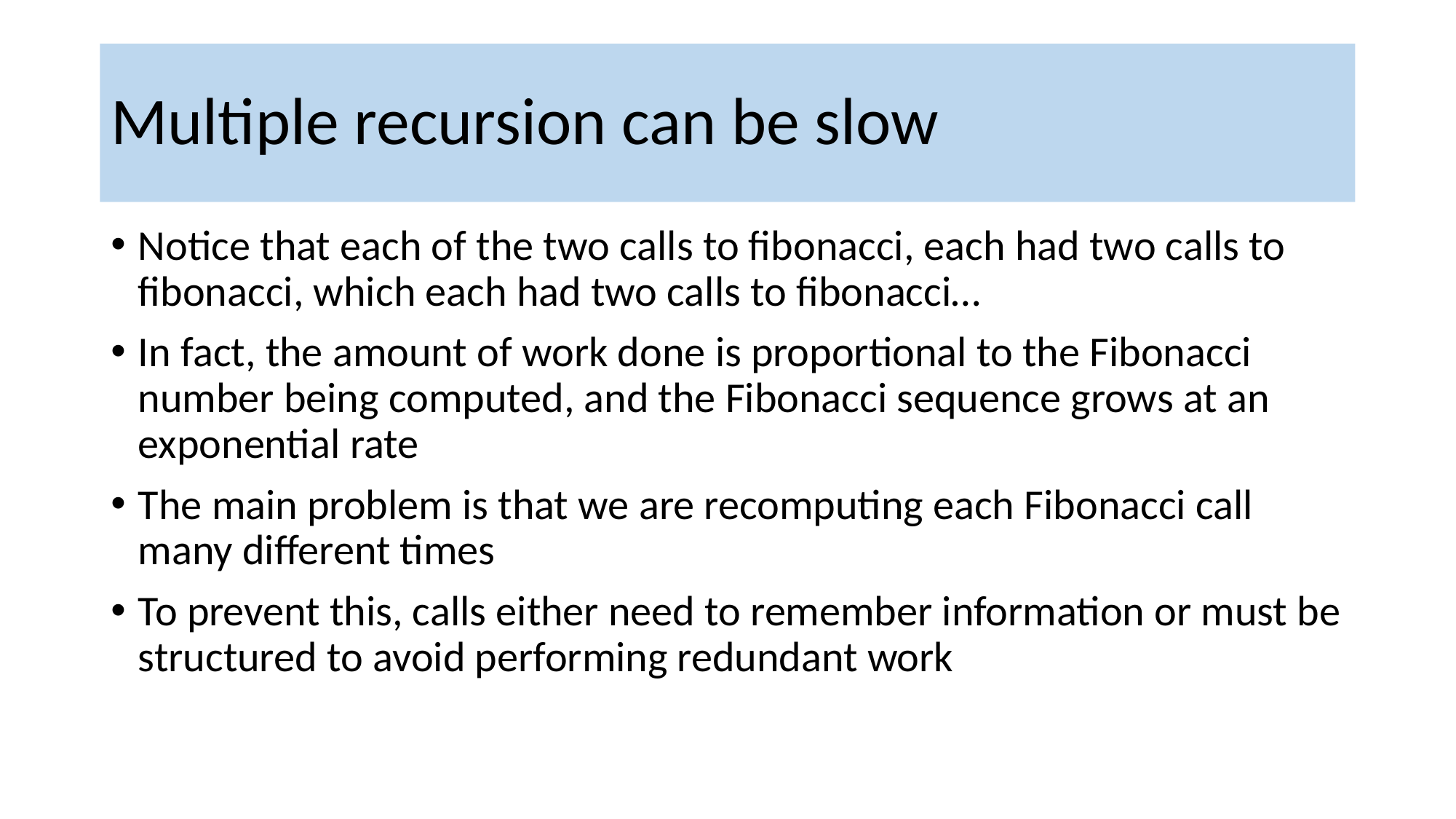

# Multiple recursion can be slow
Notice that each of the two calls to fibonacci, each had two calls to fibonacci, which each had two calls to fibonacci…
In fact, the amount of work done is proportional to the Fibonacci number being computed, and the Fibonacci sequence grows at an exponential rate
The main problem is that we are recomputing each Fibonacci call many different times
To prevent this, calls either need to remember information or must be structured to avoid performing redundant work